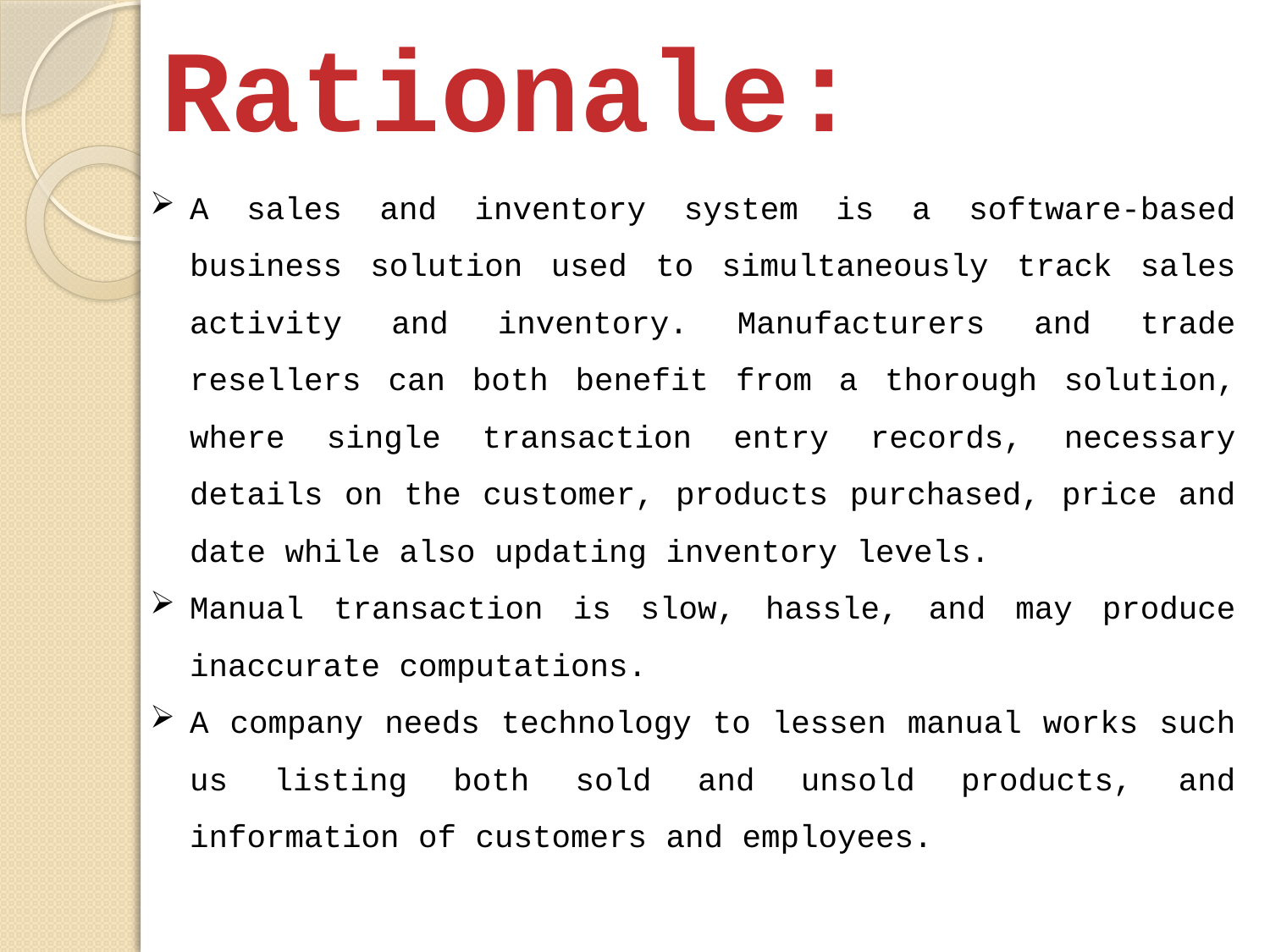

Rationale:
A sales and inventory system is a software-based business solution used to simultaneously track sales activity and inventory. Manufacturers and trade resellers can both benefit from a thorough solution, where single transaction entry records, necessary details on the customer, products purchased, price and date while also updating inventory levels.
Manual transaction is slow, hassle, and may produce inaccurate computations.
A company needs technology to lessen manual works such us listing both sold and unsold products, and information of customers and employees.